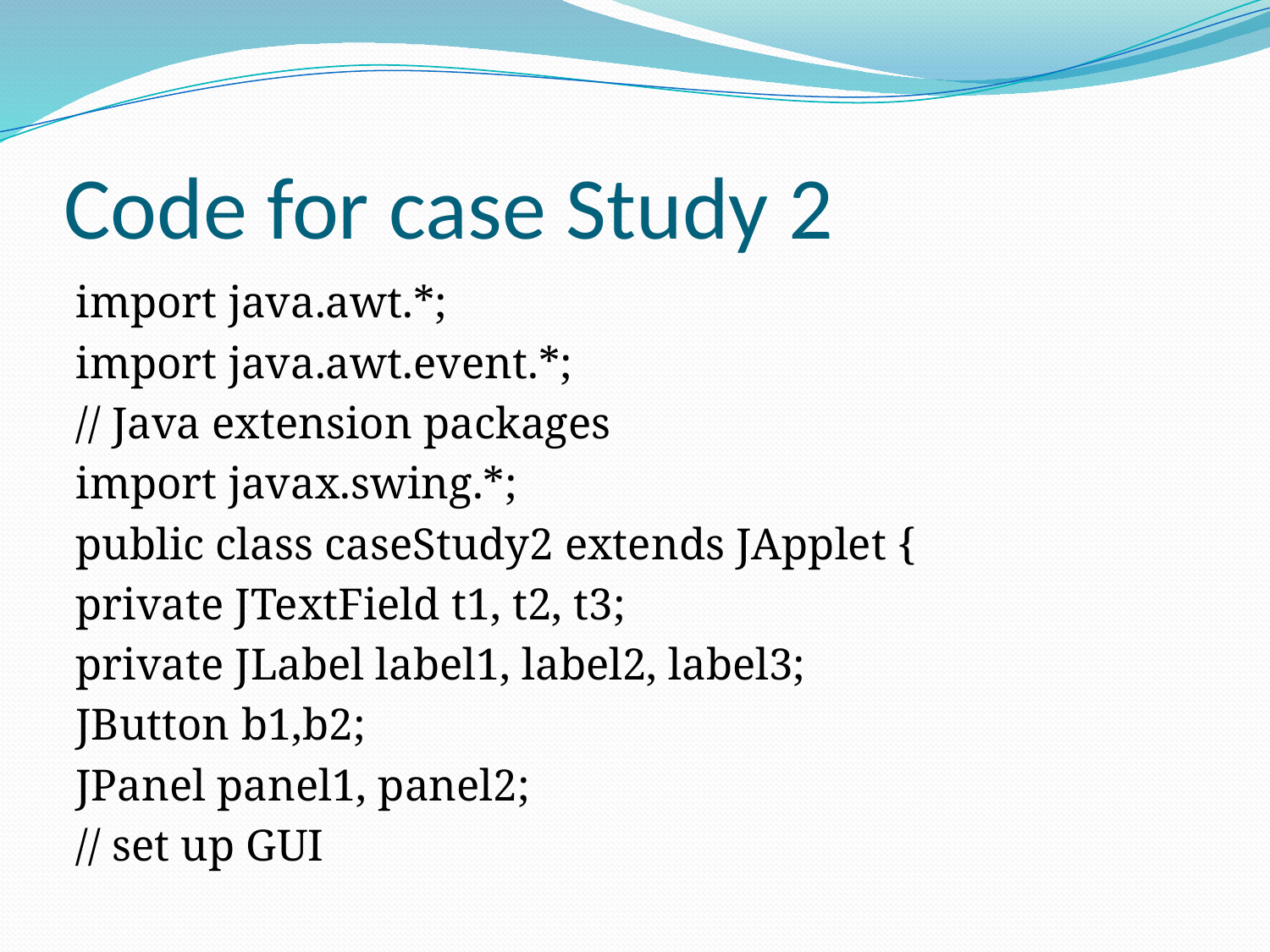

# Code for case Study 2
import java.awt.*;
import java.awt.event.*;
// Java extension packages
import javax.swing.*;
public class caseStudy2 extends JApplet {
private JTextField t1, t2, t3;
private JLabel label1, label2, label3;
JButton b1,b2;
JPanel panel1, panel2;
// set up GUI